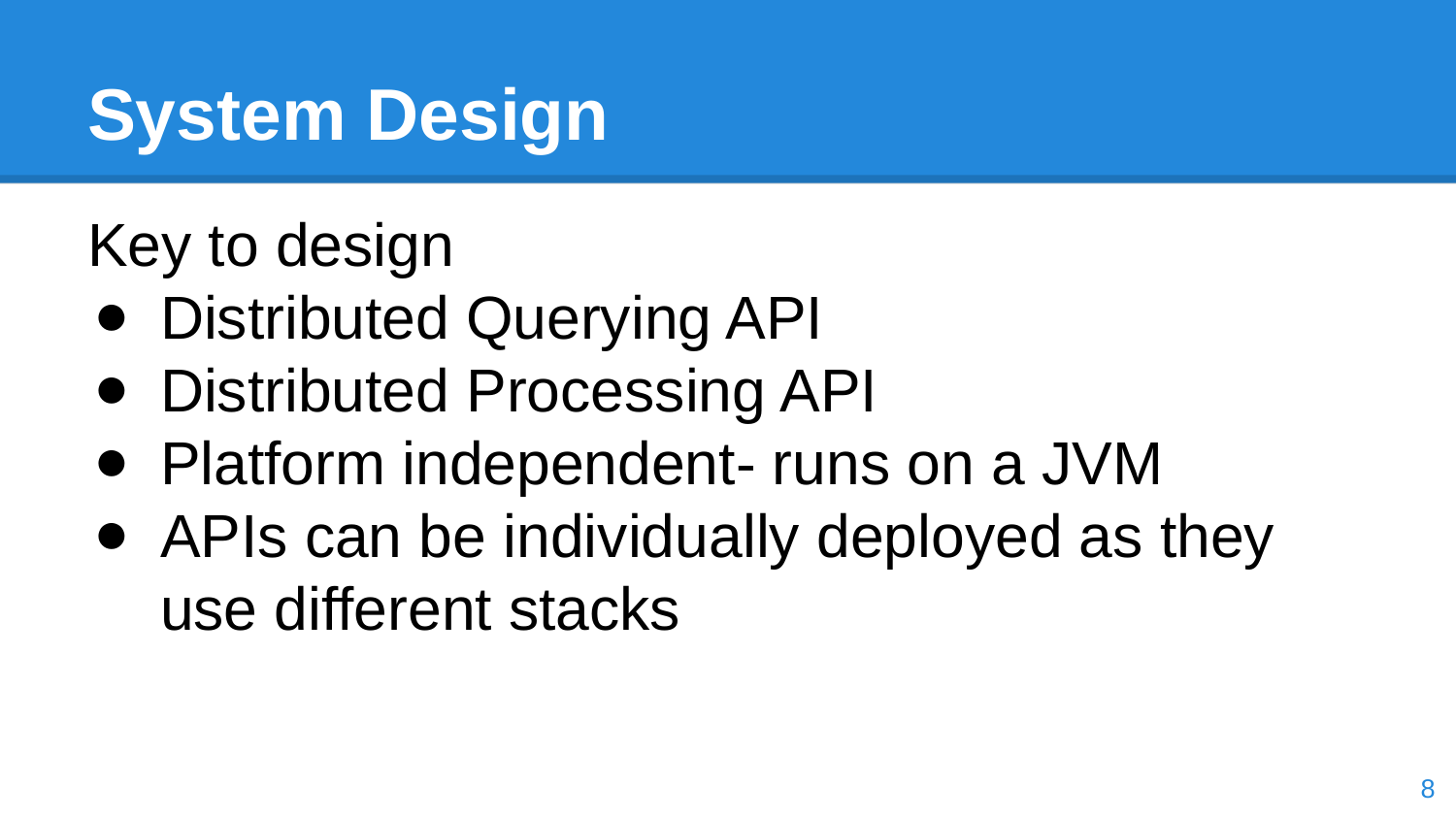

# System Design
Key to design
Distributed Querying API
Distributed Processing API
Platform independent- runs on a JVM
APIs can be individually deployed as they use different stacks
8